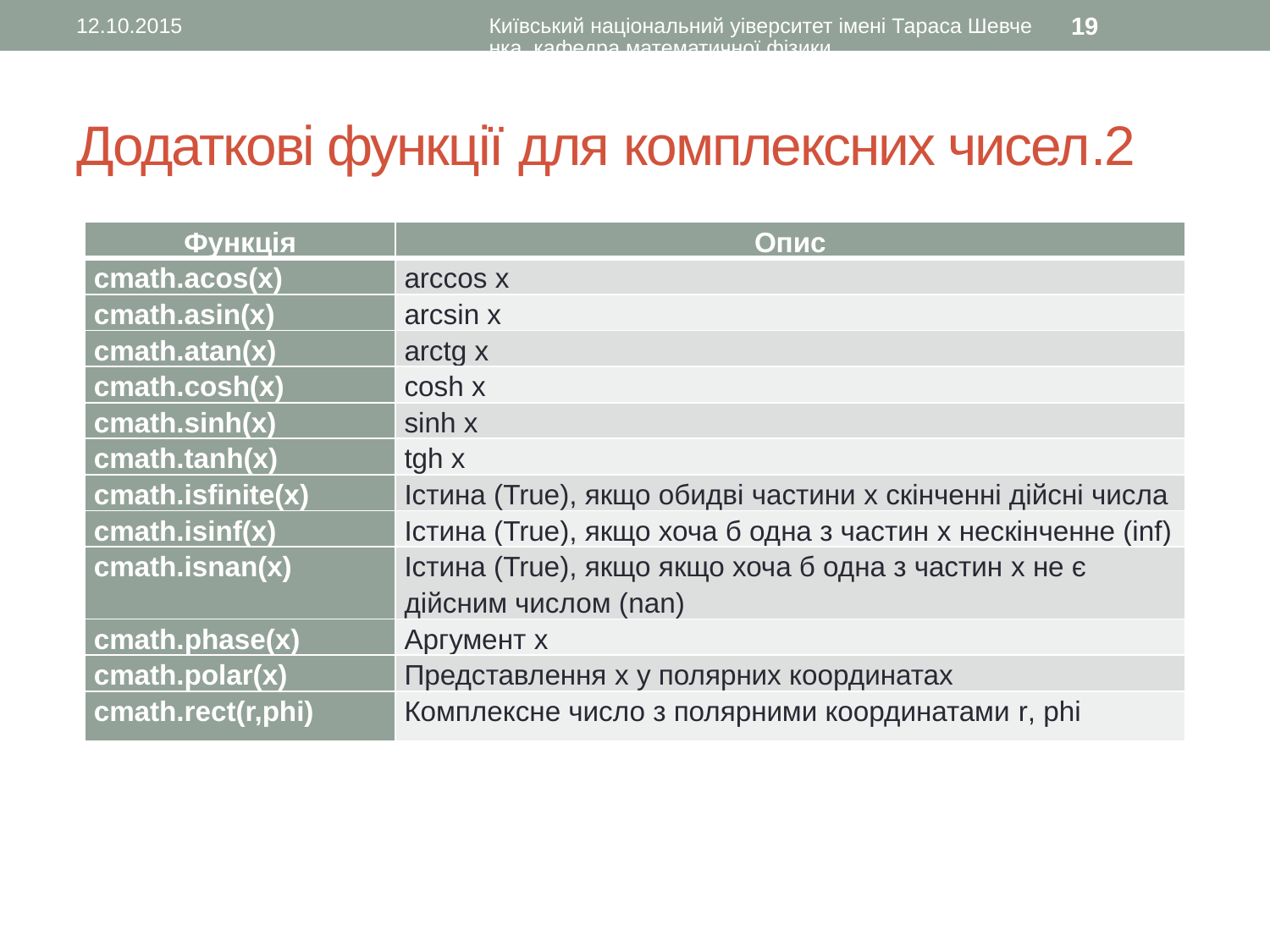

12.10.2015
Київський національний уіверситет імені Тараса Шевченка, кафедра математичної фізики
19
# Додаткові функції для комплексних чисел.2
| Функція | Опис |
| --- | --- |
| cmath.acos(x) | arccos x |
| cmath.asin(x) | arcsin x |
| cmath.atan(x) | arctg x |
| cmath.cosh(x) | cosh x |
| cmath.sinh(x) | sinh x |
| cmath.tanh(x) | tgh x |
| cmath.isfinite(x) | Істина (True), якщо обидві частини x скінченні дійсні числа |
| cmath.isinf(x) | Істина (True), якщо хоча б одна з частин x нескінченне (inf) |
| cmath.isnan(x) | Істина (True), якщо якщо хоча б одна з частин x не є дійсним числом (nan) |
| cmath.phase(x) | Аргумент x |
| cmath.polar(x) | Представлення x у полярних координатах |
| cmath.rect(r,phi) | Комплексне число з полярними координатами r, phi |